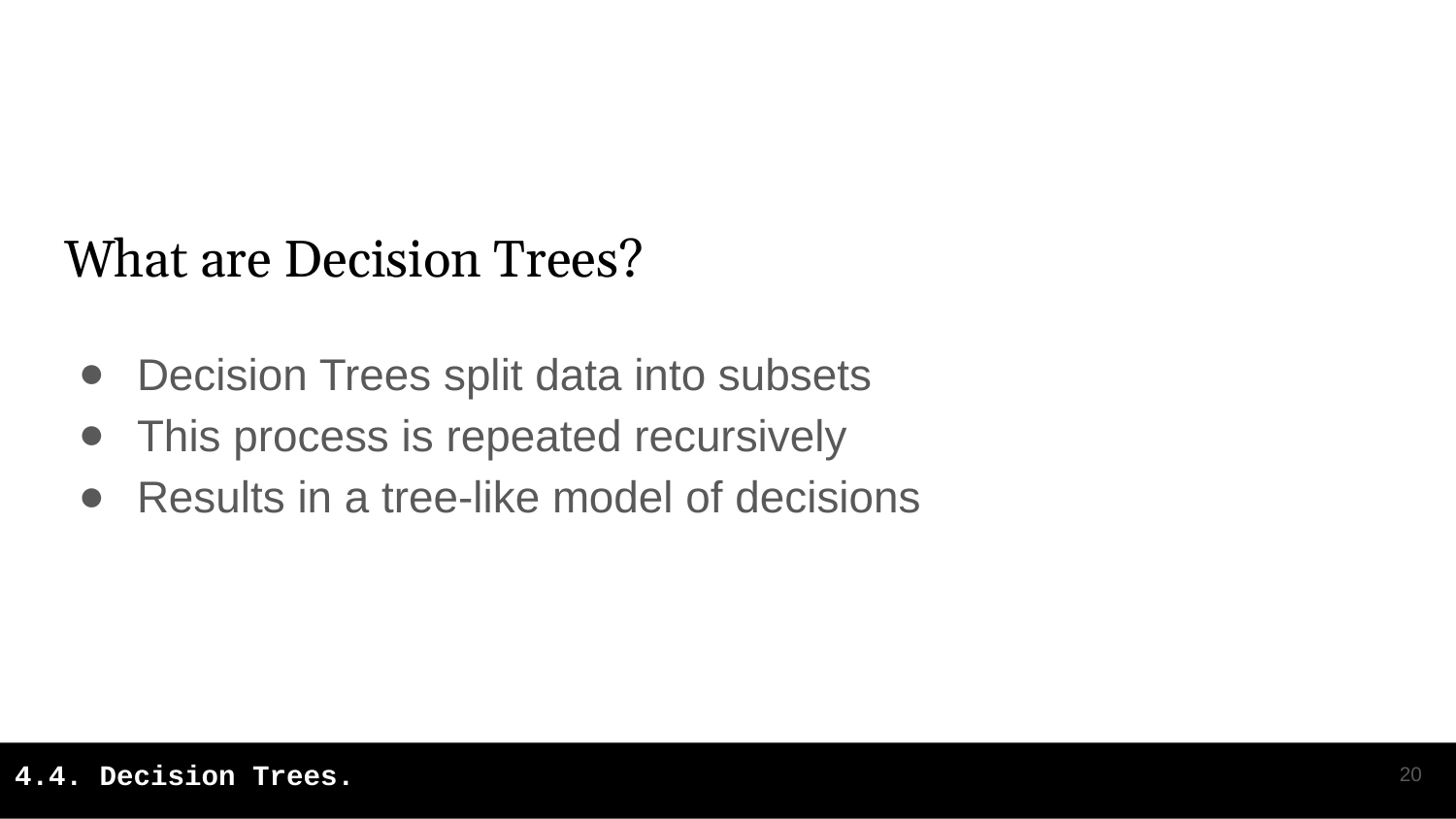

# What are Decision Trees?
Decision Trees split data into subsets
This process is repeated recursively
Results in a tree-like model of decisions
20
4.4. Decision Trees.